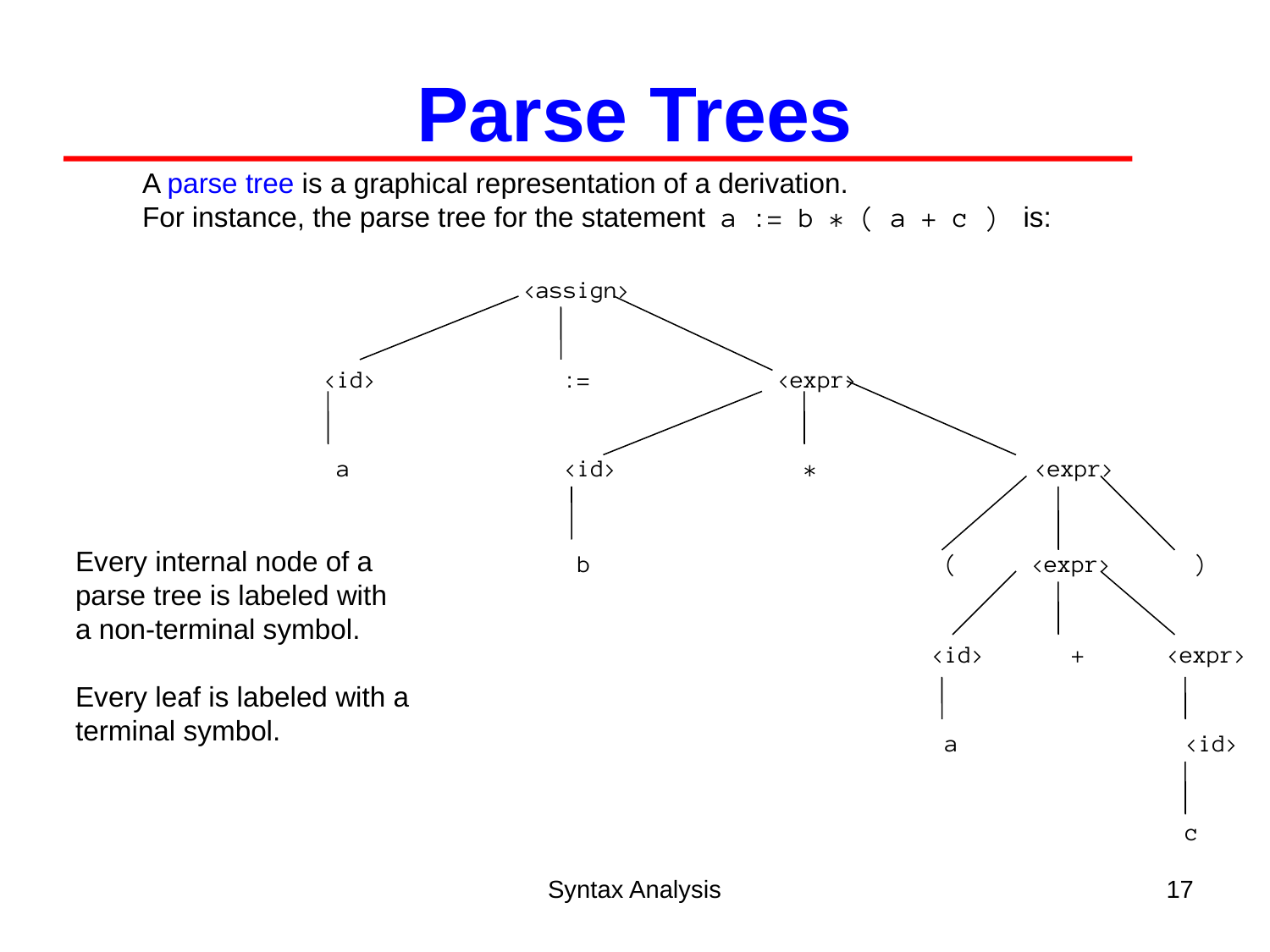

Parse Trees

A parse tree is a graphical representation of a derivation.
For instance, the parse tree for the statement  a := b * ( a + c )  is:

			<assign>

	    <id>      	   :=		<expr>

	     a		   <id>		  *                <expr>

			    b			   (	<expr>      )

						  <id>	   +      <expr>

						   a		  <id>

								  c

Every internal node of a
parse tree is labeled with
a non-terminal symbol.

Every leaf is labeled with a
terminal symbol.

Syntax Analysis
17